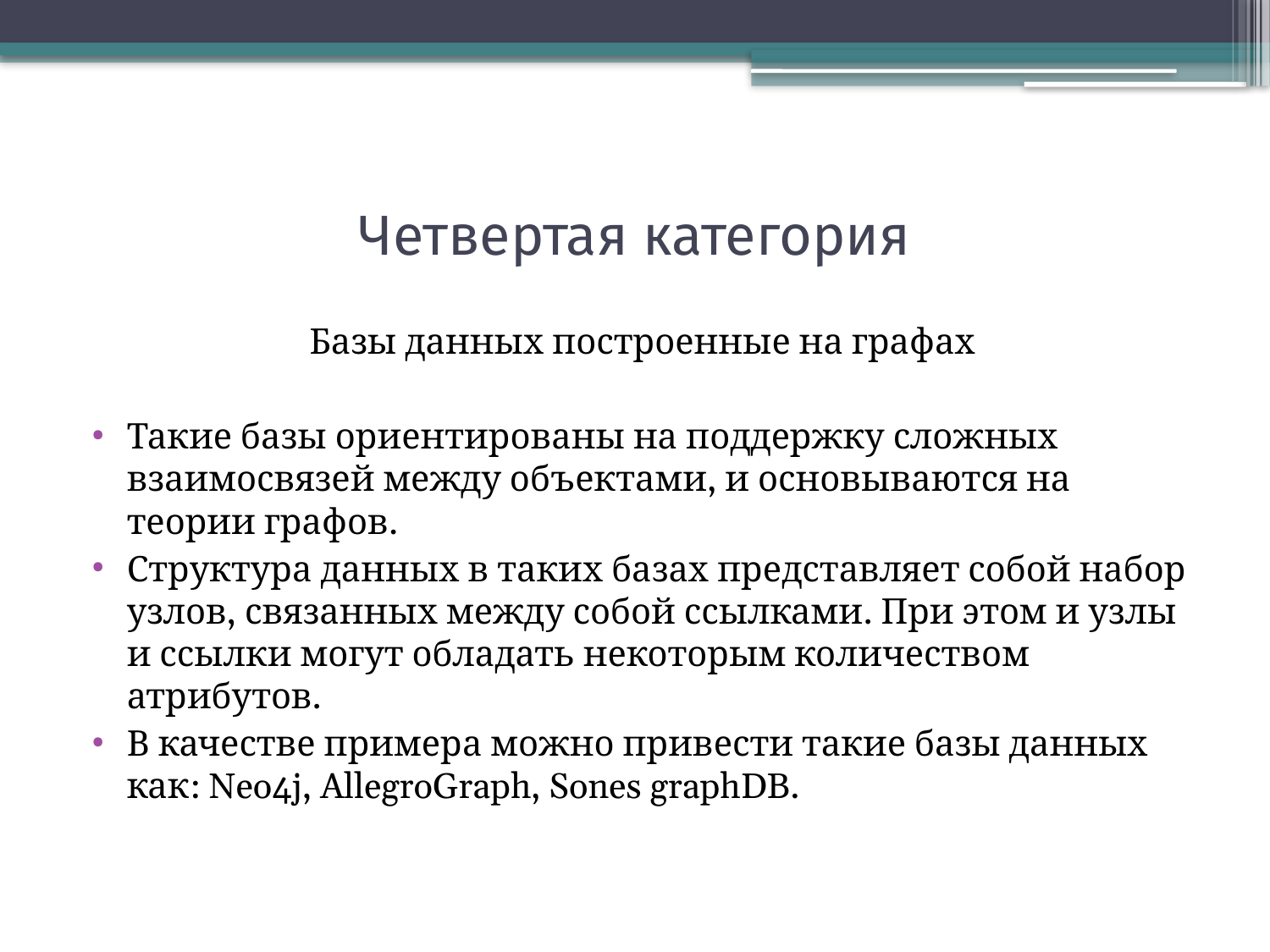

# Четвертая категория
Базы данных построенные на графах

Такие базы ориентированы на поддержку сложных взаимосвязей между объектами, и основываются на теории графов.
Структура данных в таких базах представляет собой набор узлов, связанных между собой ссылками. При этом и узлы и ссылки могут обладать некоторым количеством атрибутов.
В качестве примера можно привести такие базы данных как: Neo4j, AllegroGraph, Sones graphDB.